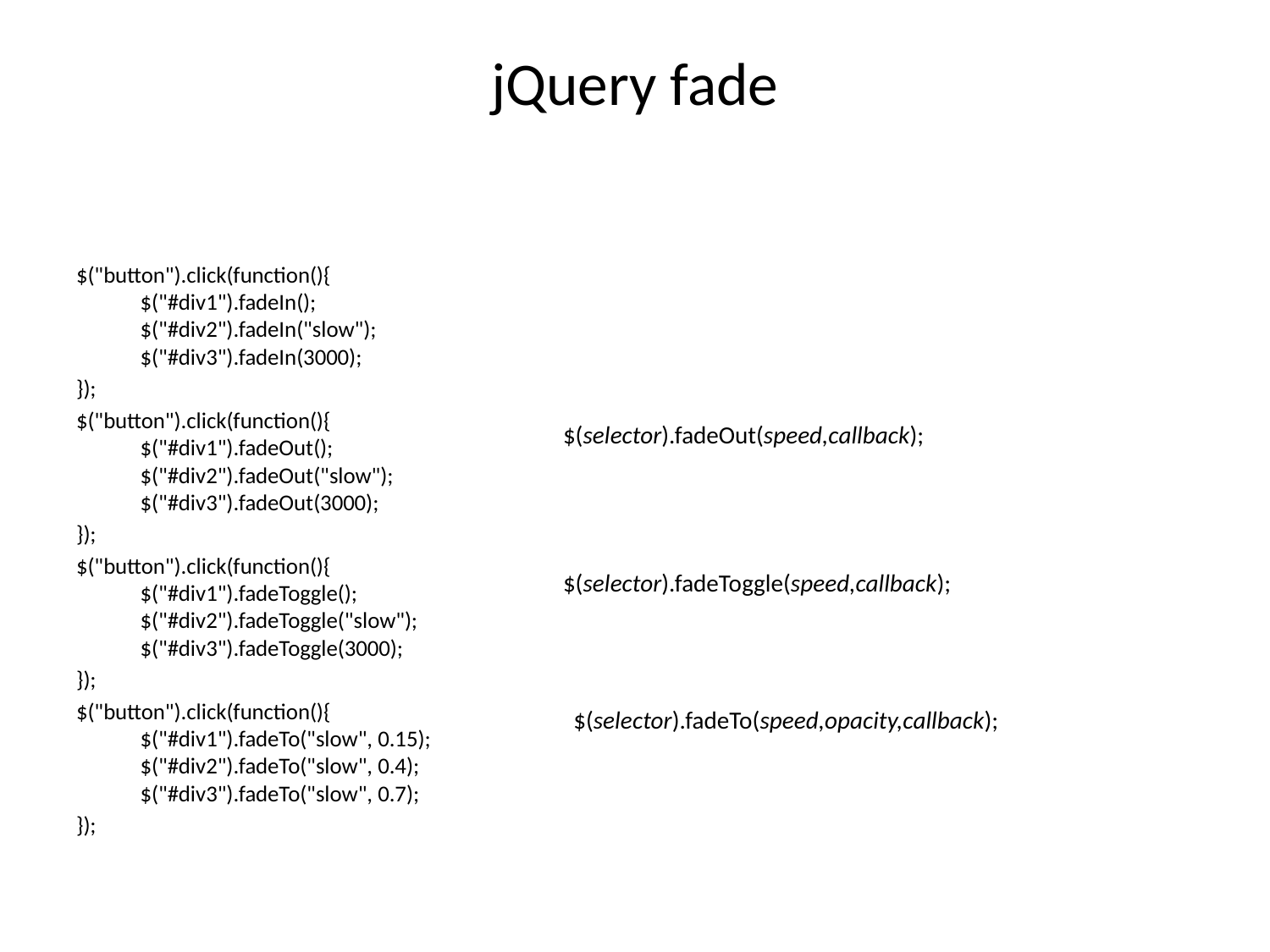

# jQuery fade

$("button").click(function(){
    $("#div1").fadeIn();
    $("#div2").fadeIn("slow");
    $("#div3").fadeIn(3000);
});
$("button").click(function(){
    $("#div1").fadeOut();
    $("#div2").fadeOut("slow");
    $("#div3").fadeOut(3000);
});
$("button").click(function(){
    $("#div1").fadeToggle();
    $("#div2").fadeToggle("slow");
    $("#div3").fadeToggle(3000);
});
$("button").click(function(){
    $("#div1").fadeTo("slow", 0.15);
    $("#div2").fadeTo("slow", 0.4);
    $("#div3").fadeTo("slow", 0.7);
});
$(selector).fadeOut(speed,callback);
$(selector).fadeToggle(speed,callback);
$(selector).fadeTo(speed,opacity,callback);